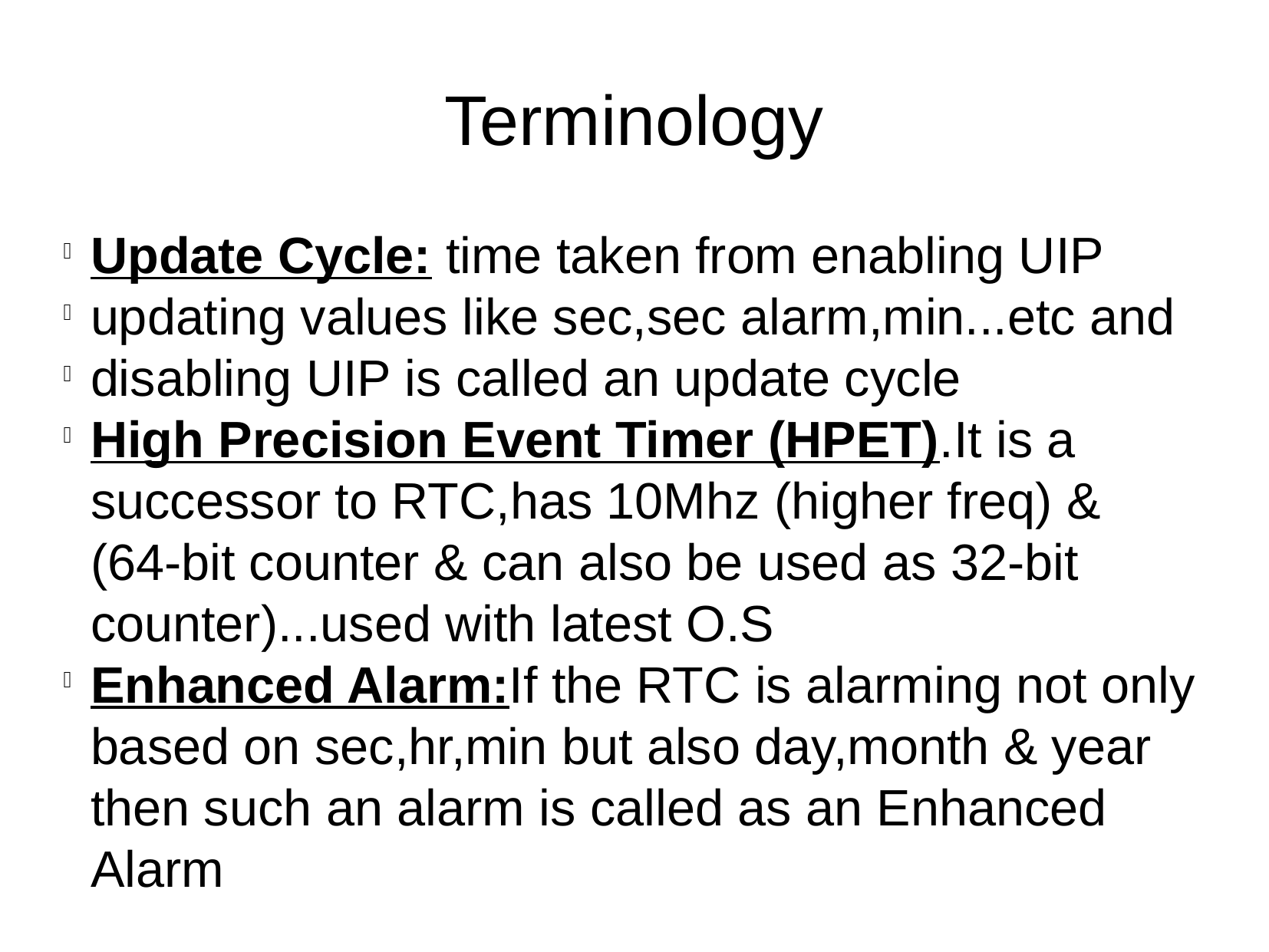

Terminology
Update Cycle: time taken from enabling UIP
updating values like sec,sec alarm,min...etc and
disabling UIP is called an update cycle
High Precision Event Timer (HPET).It is a successor to RTC,has 10Mhz (higher freq) & (64-bit counter & can also be used as 32-bit counter)...used with latest O.S
Enhanced Alarm:If the RTC is alarming not only based on sec,hr,min but also day,month & year then such an alarm is called as an Enhanced Alarm